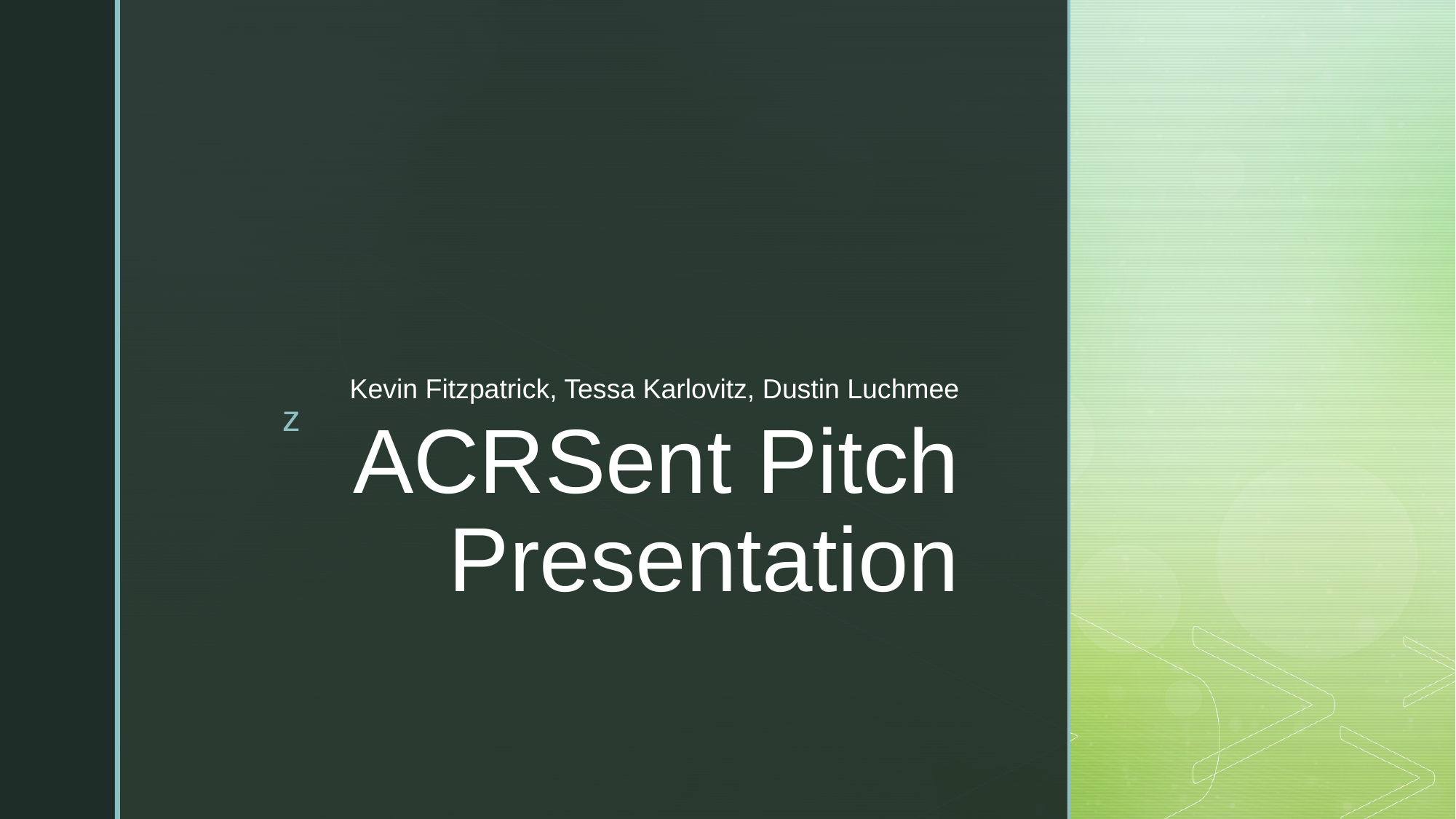

Kevin Fitzpatrick, Tessa Karlovitz, Dustin Luchmee
# ACRSent Pitch Presentation